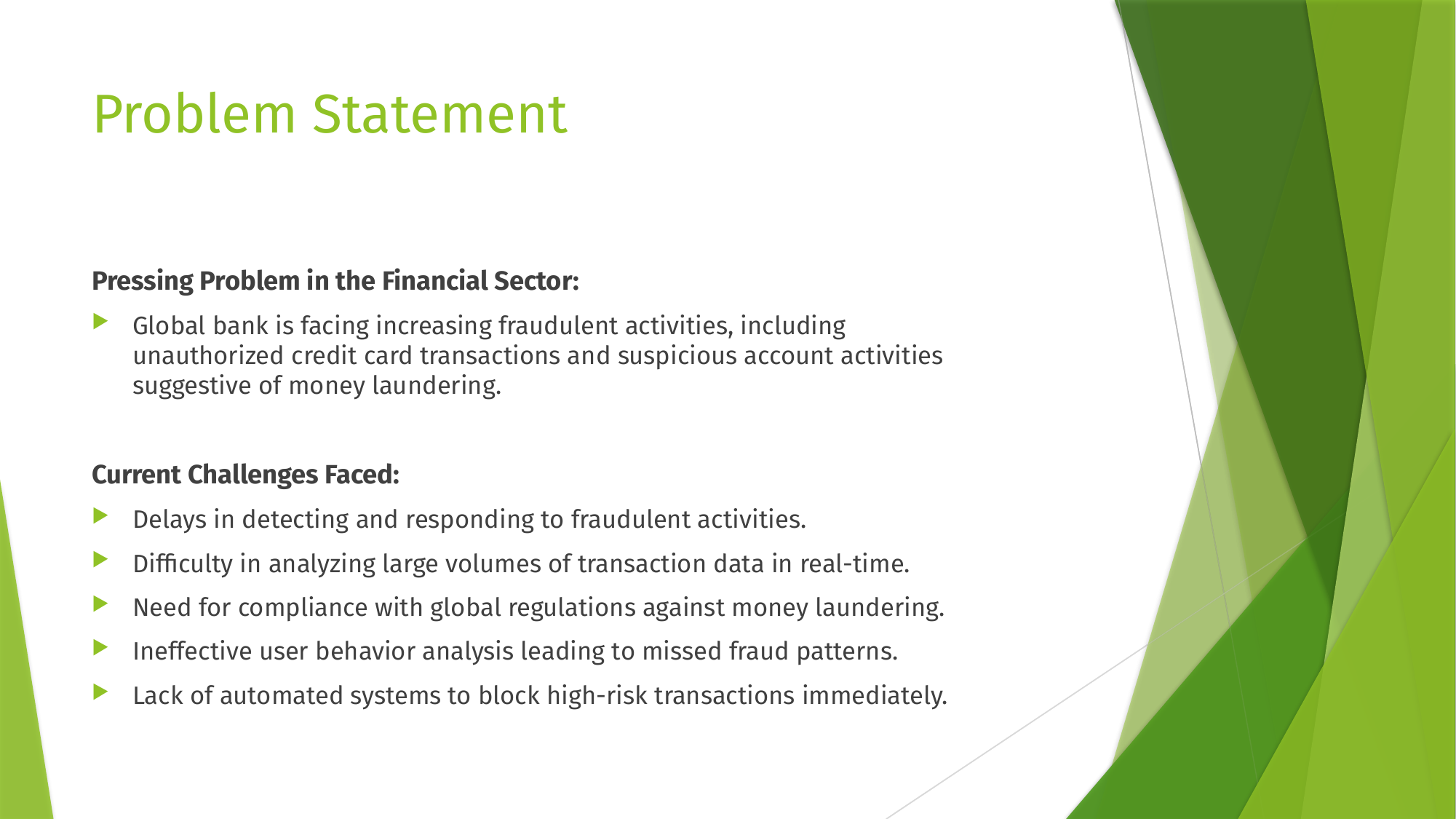

# Problem Statement
Pressing Problem in the Financial Sector:
Global bank is facing increasing fraudulent activities, including unauthorized credit card transactions and suspicious account activities suggestive of money laundering.

Current Challenges Faced:
Delays in detecting and responding to fraudulent activities.
Difficulty in analyzing large volumes of transaction data in real-time.
Need for compliance with global regulations against money laundering.
Ineffective user behavior analysis leading to missed fraud patterns.
Lack of automated systems to block high-risk transactions immediately.